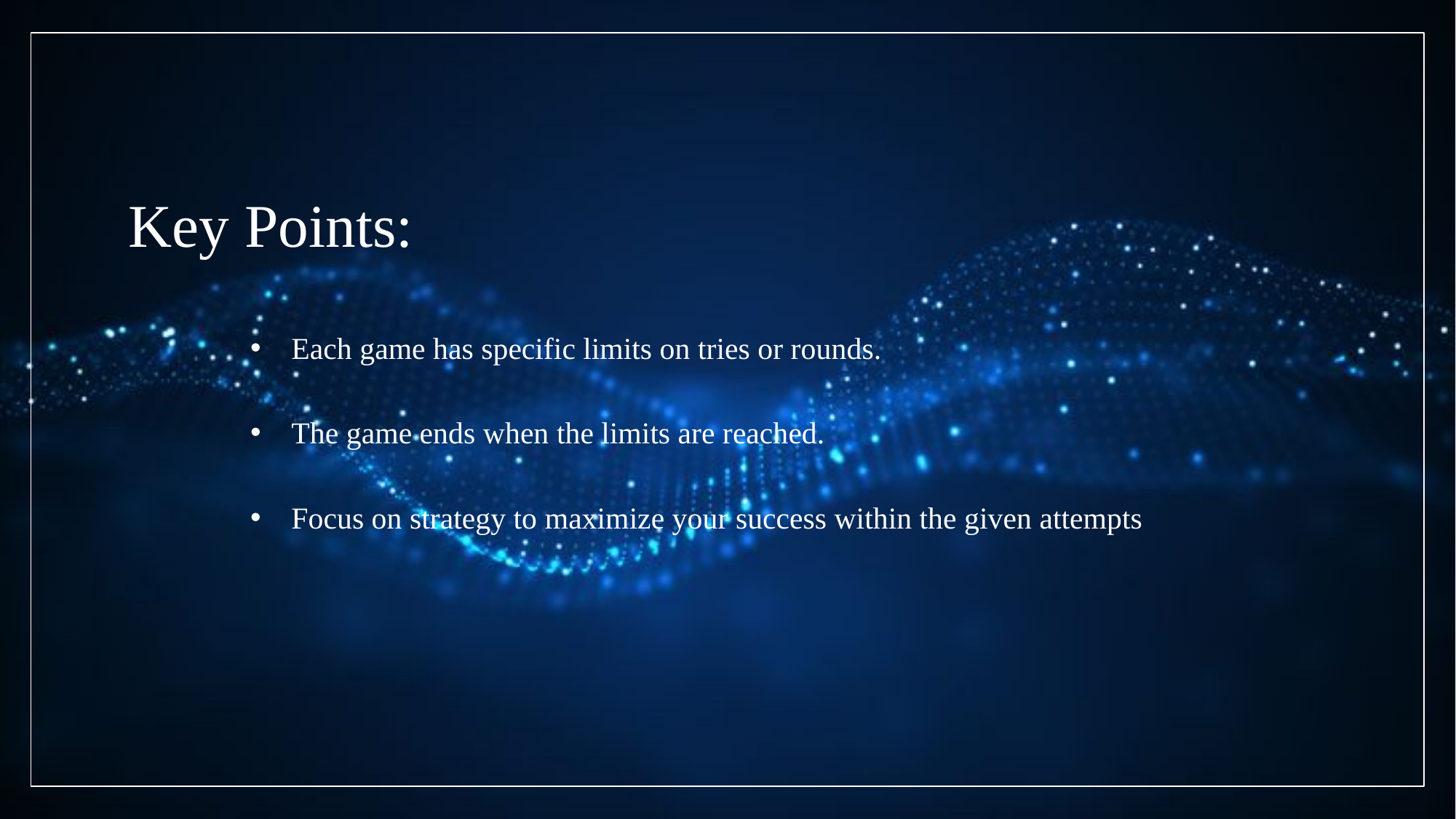

Key Points:
Each game has specific limits on tries or rounds.
The game ends when the limits are reached.
Focus on strategy to maximize your success within the given attempts